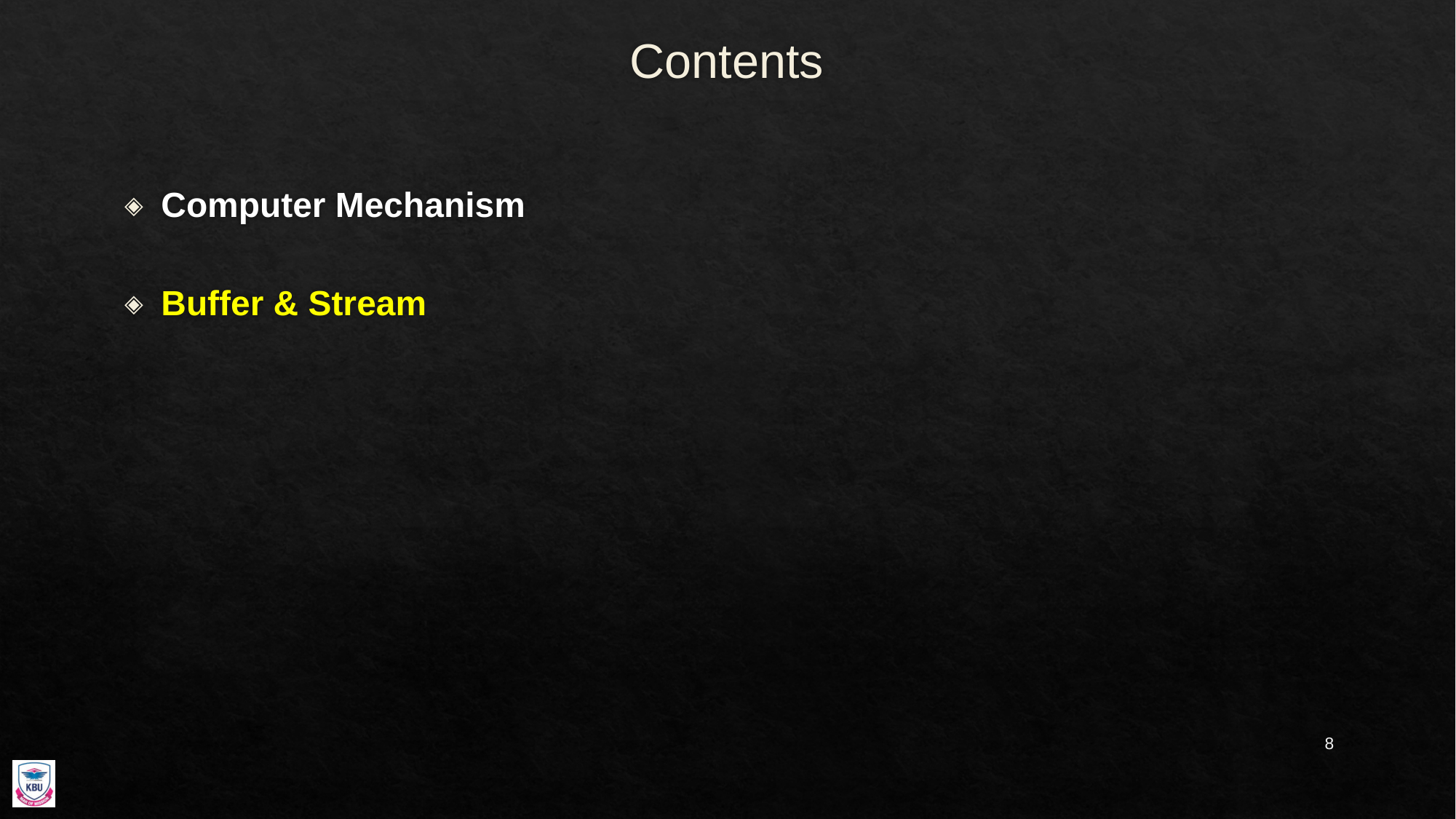

# Contents
Computer Mechanism
Buffer & Stream
8